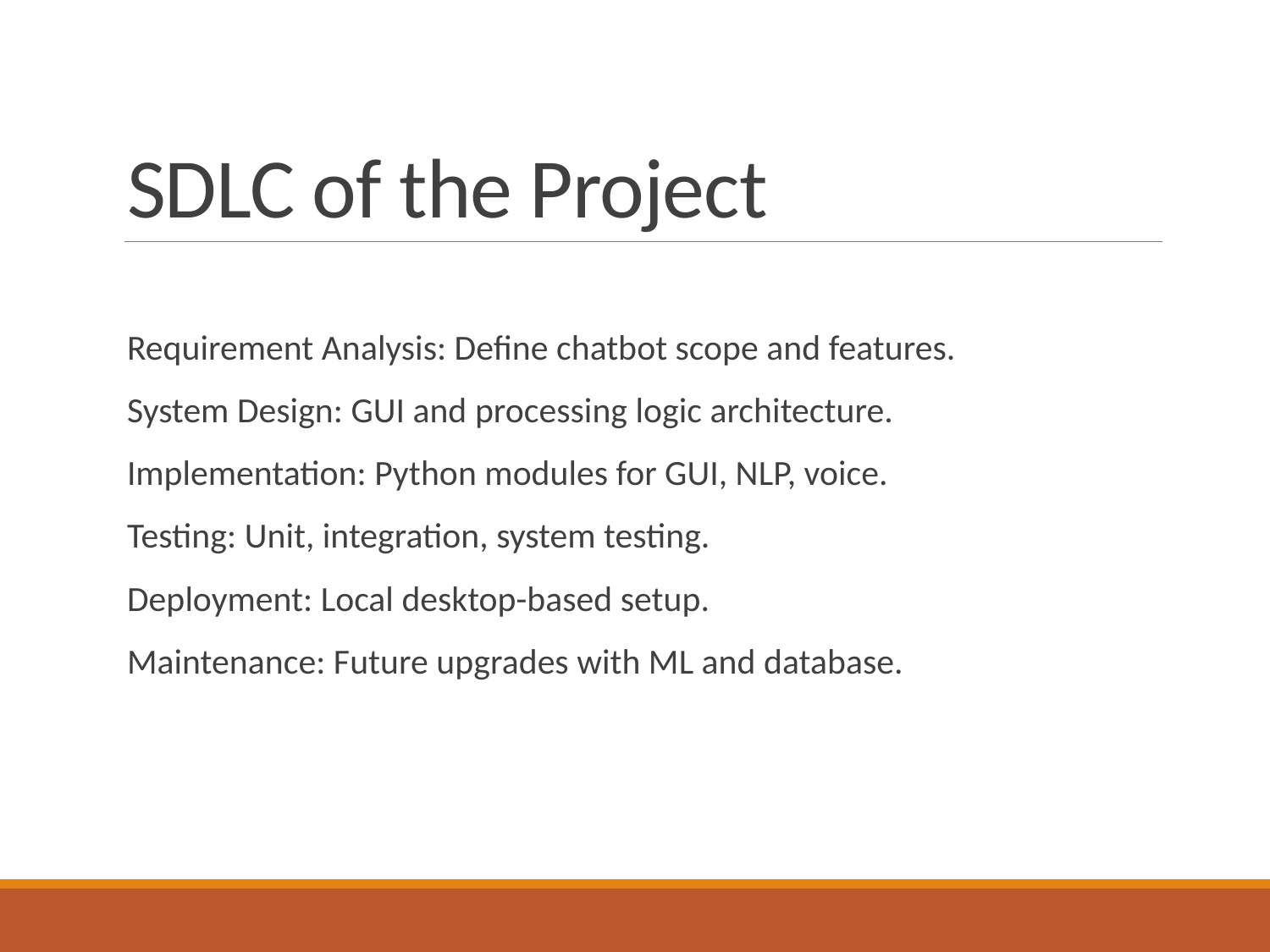

# SDLC of the Project

Requirement Analysis: Define chatbot scope and features.
System Design: GUI and processing logic architecture.
Implementation: Python modules for GUI, NLP, voice.
Testing: Unit, integration, system testing.
Deployment: Local desktop-based setup.
Maintenance: Future upgrades with ML and database.